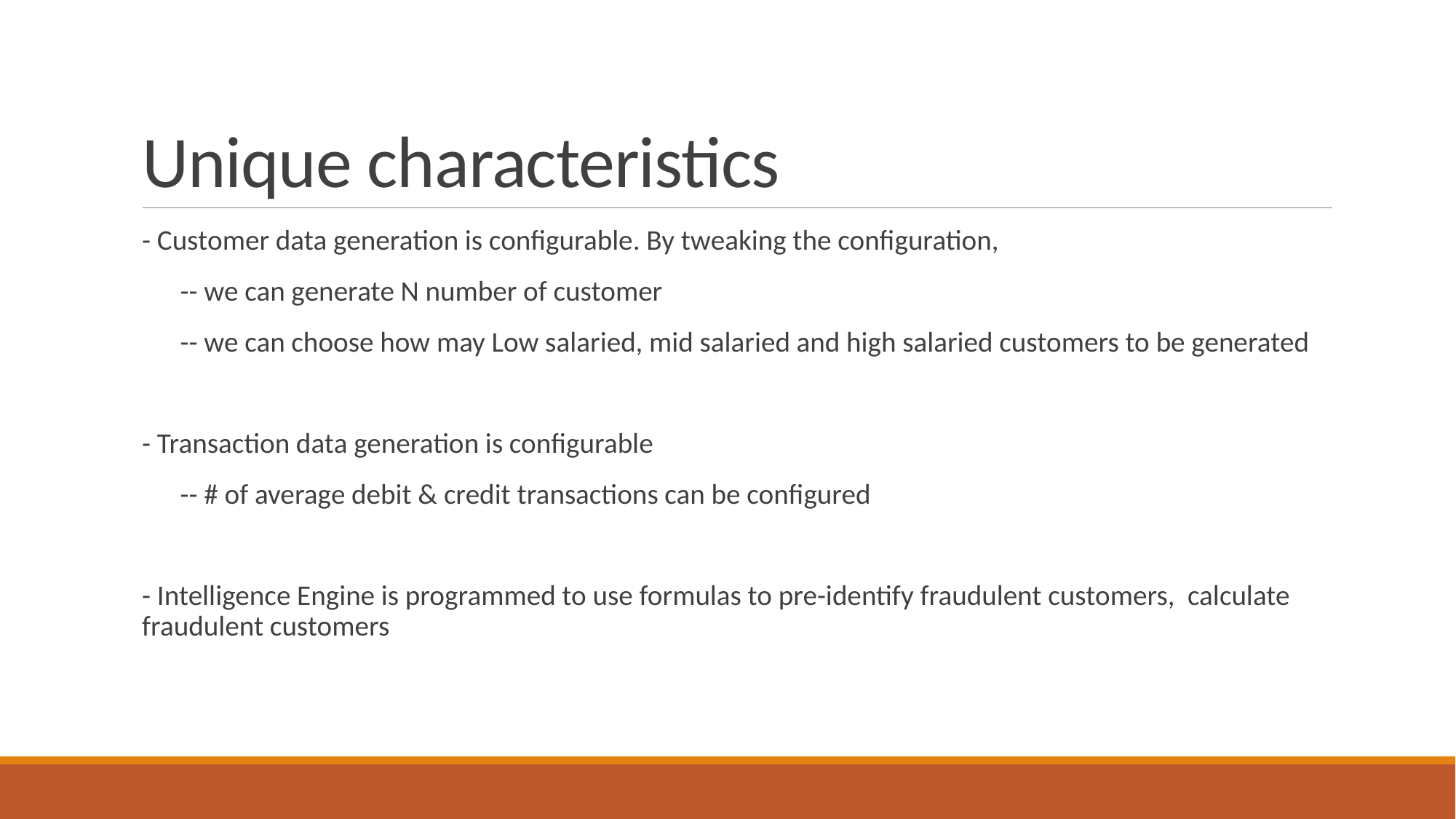

# Unique characteristics
- Customer data generation is configurable. By tweaking the configuration,
      -- we can generate N number of customer
      -- we can choose how may Low salaried, mid salaried and high salaried customers to be generated

- Transaction data generation is configurable
      -- # of average debit & credit transactions can be configured

- Intelligence Engine is programmed to use formulas to pre-identify fraudulent customers,  calculate fraudulent customers